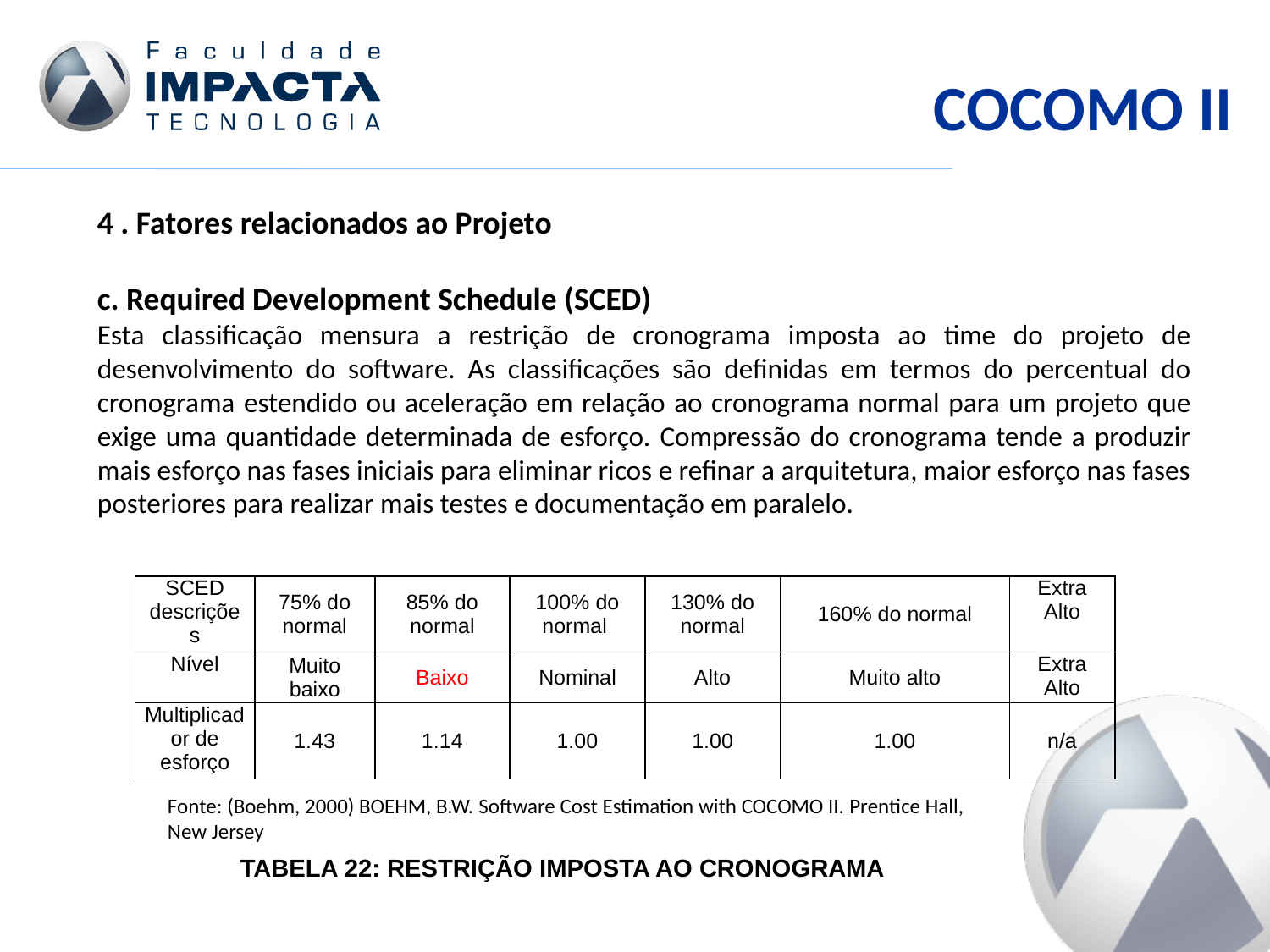

COCOMO II
4 . Fatores relacionados ao Projeto

c. Required Development Schedule (SCED)
Esta classificação mensura a restrição de cronograma imposta ao time do projeto de desenvolvimento do software. As classificações são definidas em termos do percentual do cronograma estendido ou aceleração em relação ao cronograma normal para um projeto que exige uma quantidade determinada de esforço. Compressão do cronograma tende a produzir mais esforço nas fases iniciais para eliminar ricos e refinar a arquitetura, maior esforço nas fases posteriores para realizar mais testes e documentação em paralelo.
| SCED descrições | 75% do normal | 85% do normal | 100% do normal | 130% do normal | 160% do normal | Extra Alto |
| --- | --- | --- | --- | --- | --- | --- |
| Nível | Muito baixo | Baixo | Nominal | Alto | Muito alto | Extra Alto |
| Multiplicador de esforço | 1.43 | 1.14 | 1.00 | 1.00 | 1.00 | n/a |
Fonte: (Boehm, 2000) BOEHM, B.W. Software Cost Estimation with COCOMO II. Prentice Hall, New Jersey
Tabela 22: restrição imposta ao cronograma